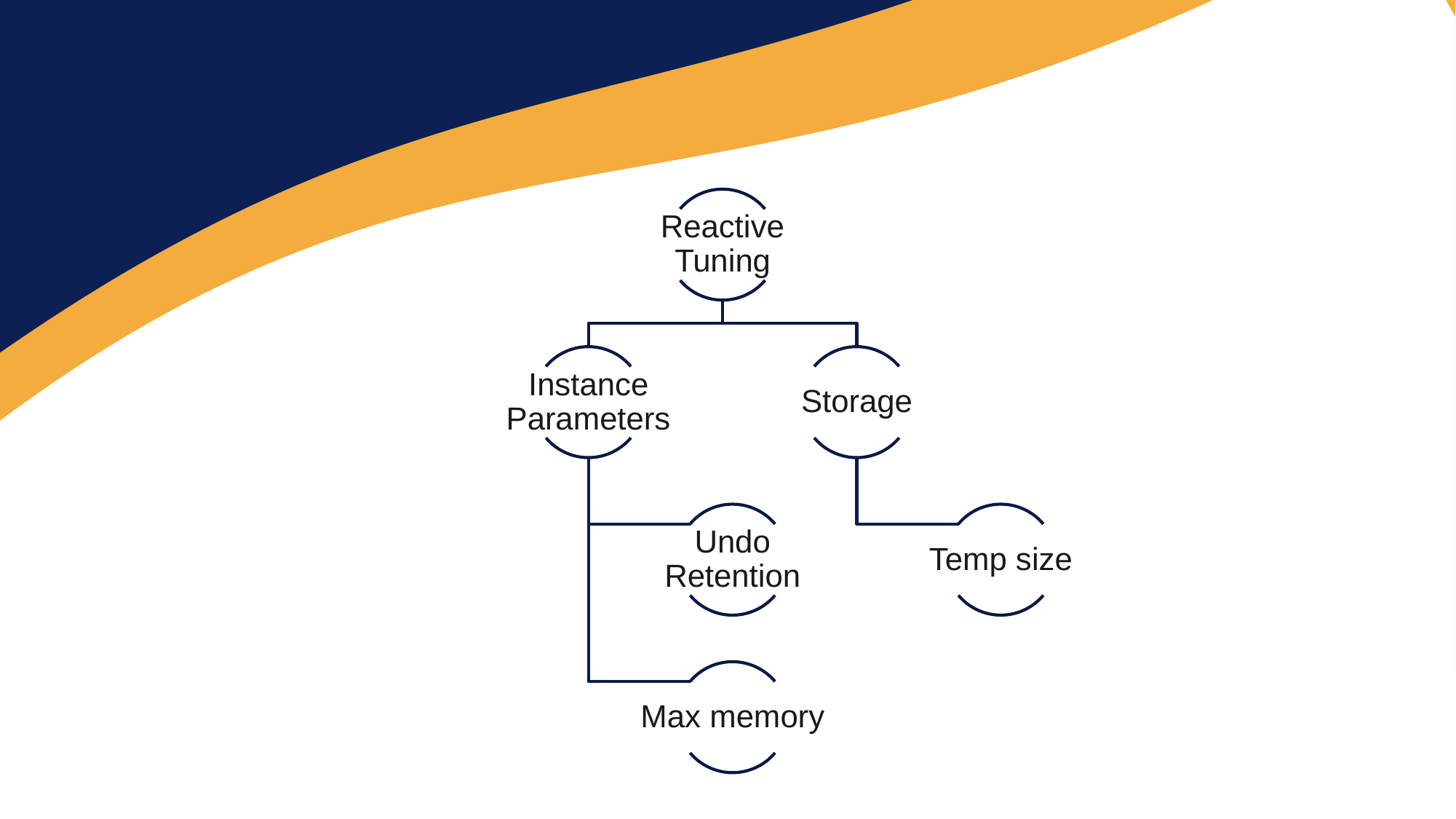

Reactive Tuning
Instance Parameters
Undo Retention
Max memory
Storage
Temp size